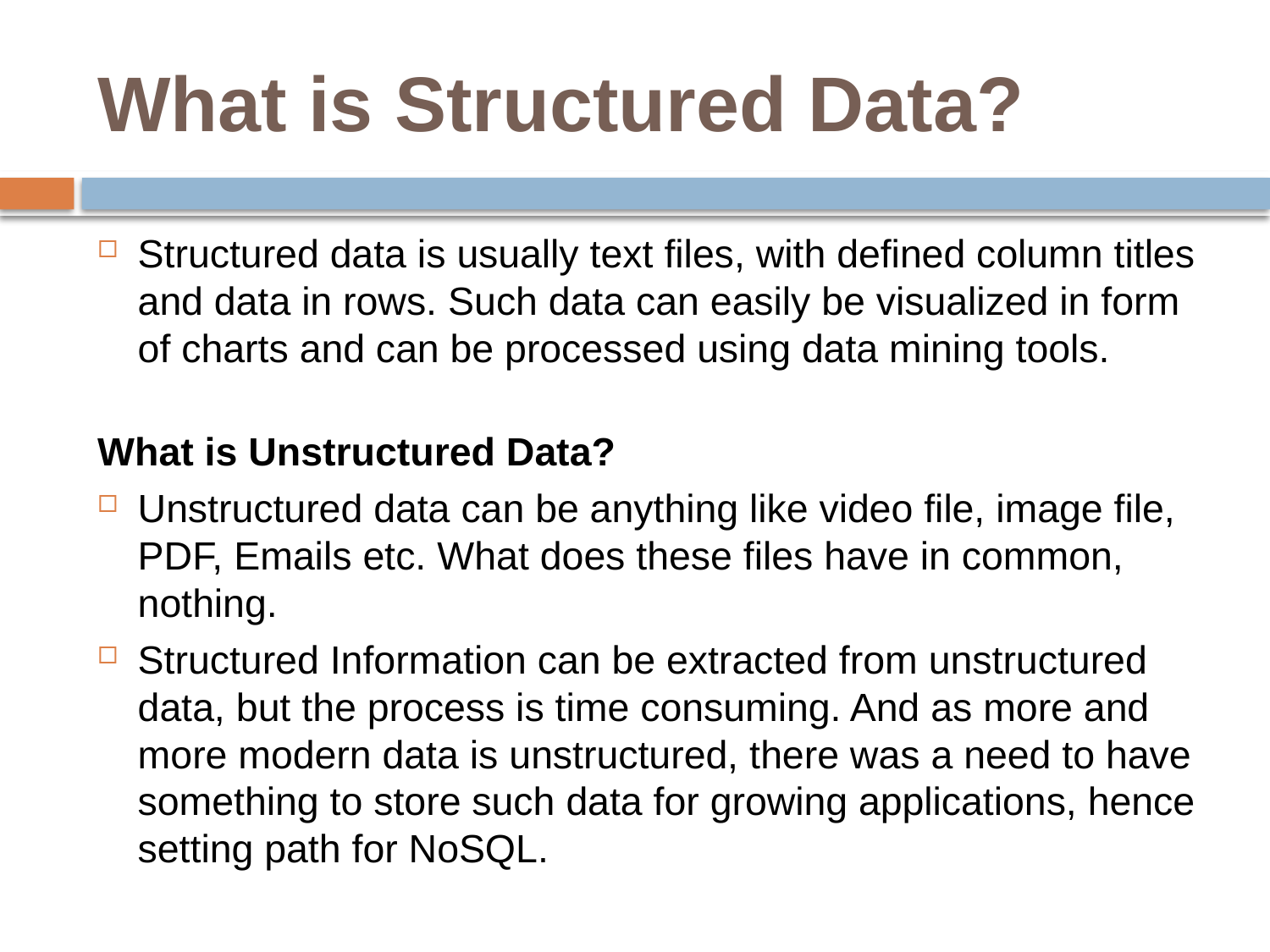

# What is Structured Data?
Structured data is usually text files, with defined column titles and data in rows. Such data can easily be visualized in form of charts and can be processed using data mining tools.
What is Unstructured Data?
Unstructured data can be anything like video file, image file, PDF, Emails etc. What does these files have in common, nothing.
Structured Information can be extracted from unstructured data, but the process is time consuming. And as more and more modern data is unstructured, there was a need to have something to store such data for growing applications, hence setting path for NoSQL.